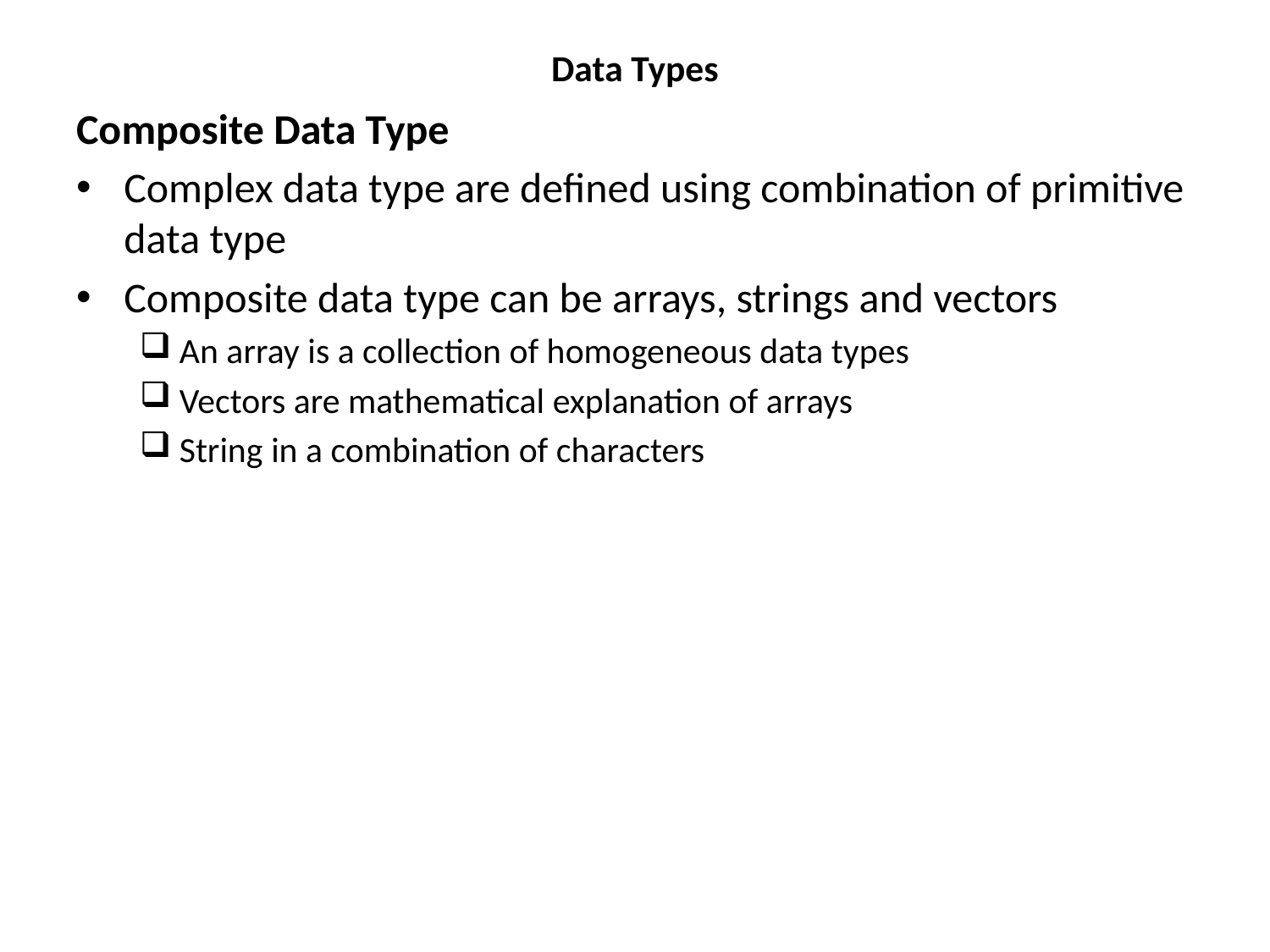

# Data Types
Composite Data Type
Complex data type are defined using combination of primitive data type
Composite data type can be arrays, strings and vectors
An array is a collection of homogeneous data types
Vectors are mathematical explanation of arrays
String in a combination of characters